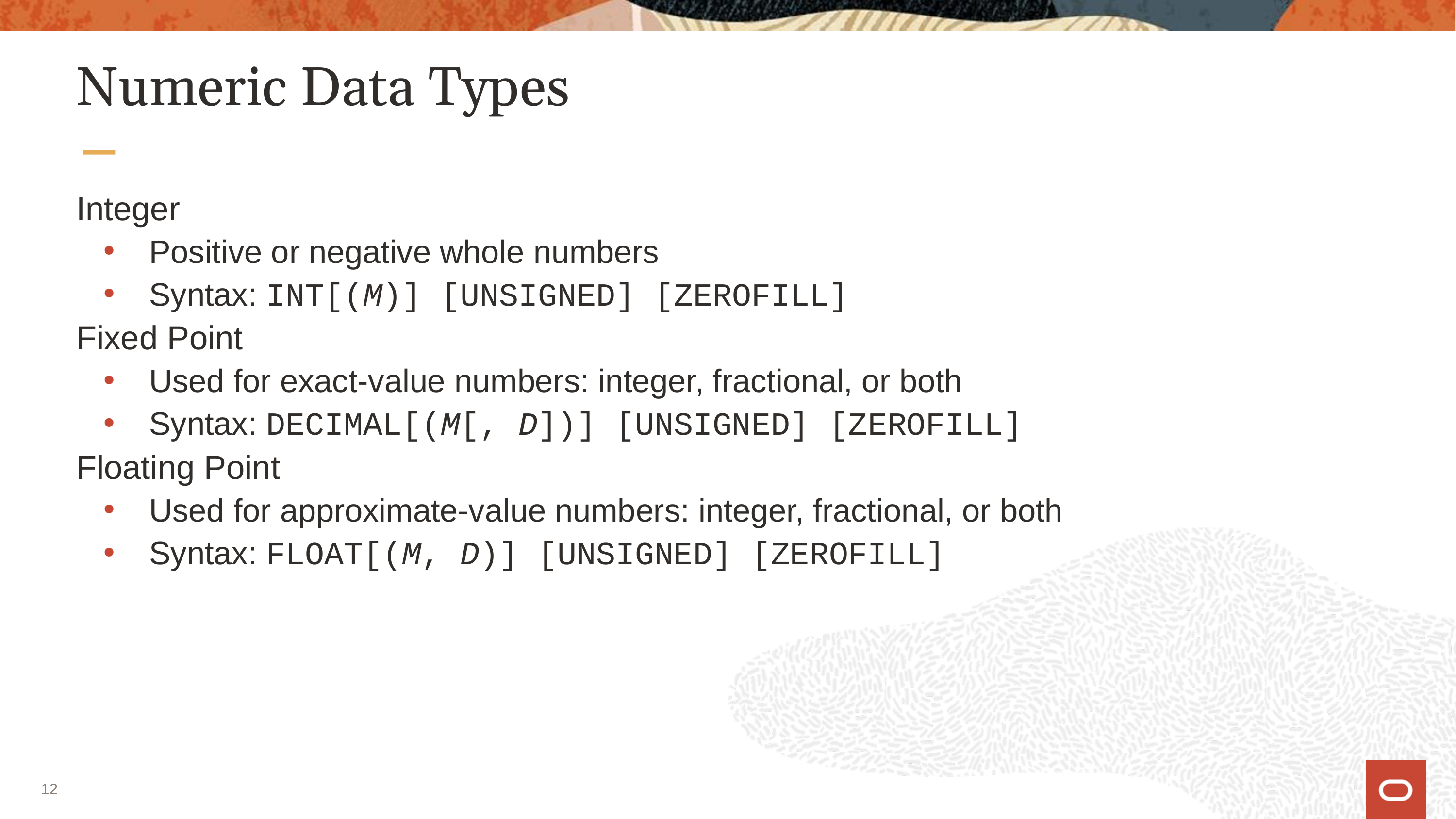

# Numeric Data Types
Integer
Positive or negative whole numbers
Syntax: INT[(M)] [UNSIGNED] [ZEROFILL]
Fixed Point
Used for exact-value numbers: integer, fractional, or both
Syntax: DECIMAL[(M[, D])] [UNSIGNED] [ZEROFILL]
Floating Point
Used for approximate-value numbers: integer, fractional, or both
Syntax: FLOAT[(M, D)] [UNSIGNED] [ZEROFILL]